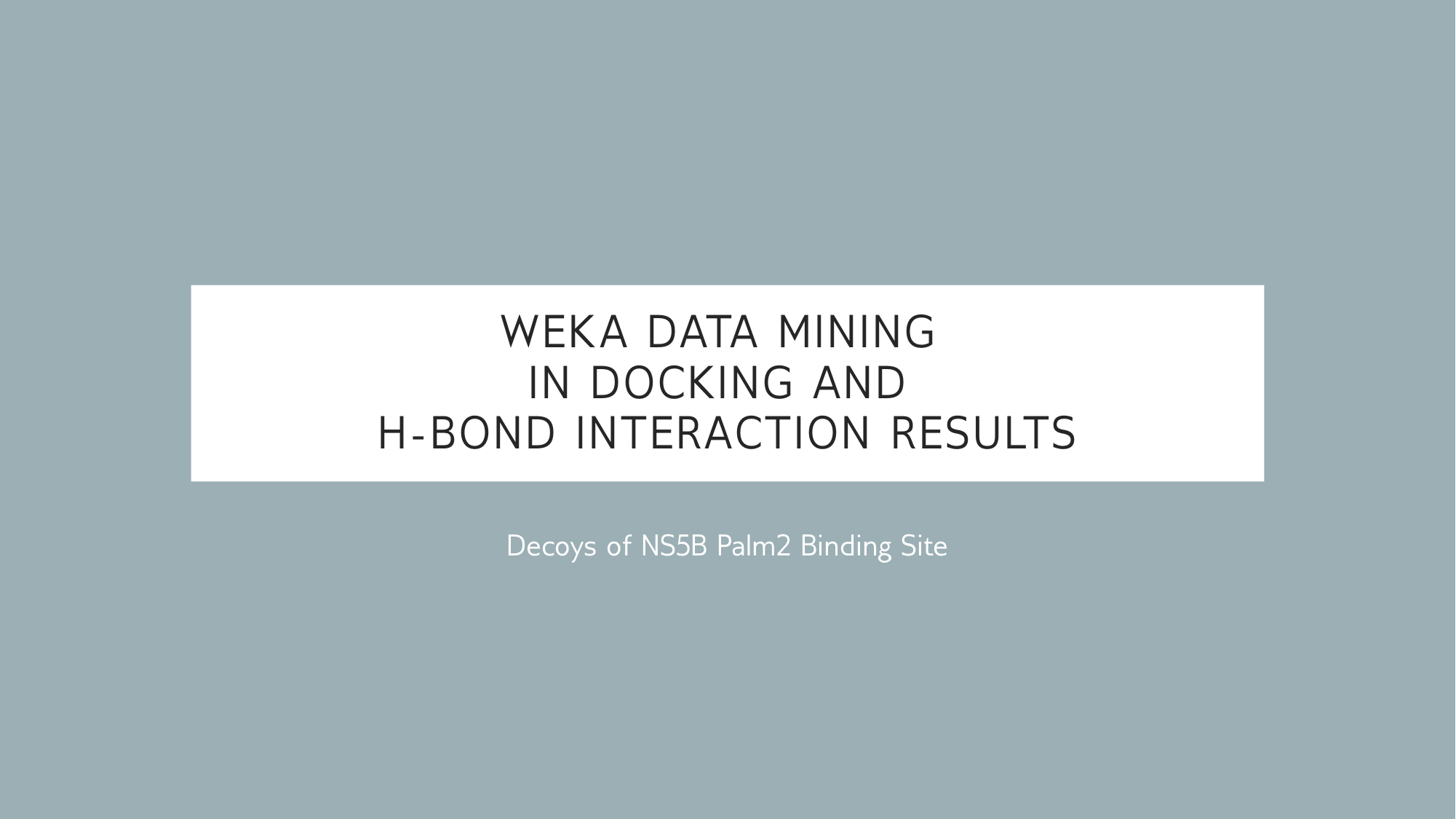

# Weka Data mining in docking and h-bond interaction results
Decoys of NS5B Palm2 Binding Site